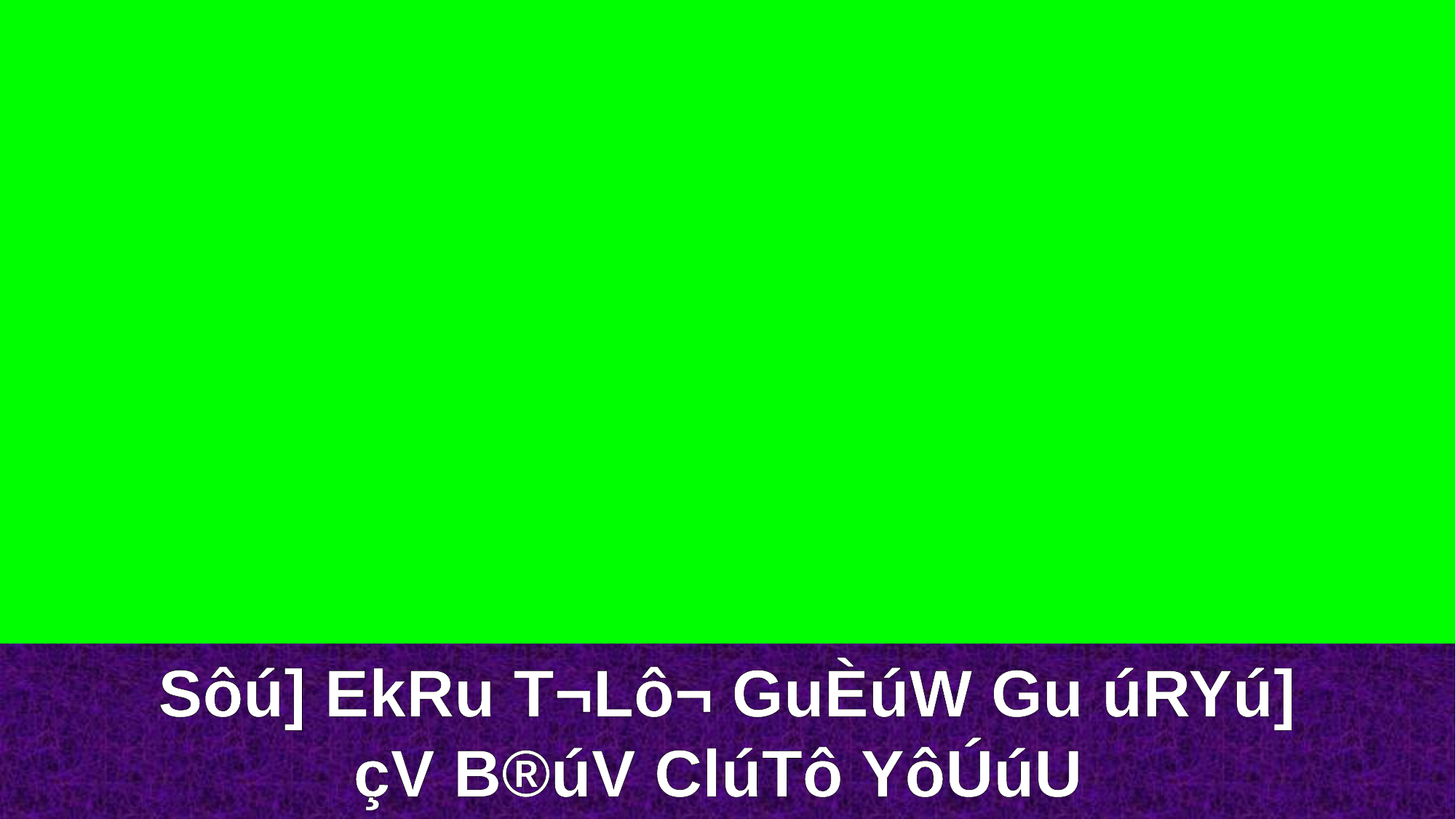

Sôú] EkRu T¬Lô¬ GuÈúW Gu úRYú]
çV B®úV ClúTô YôÚúU